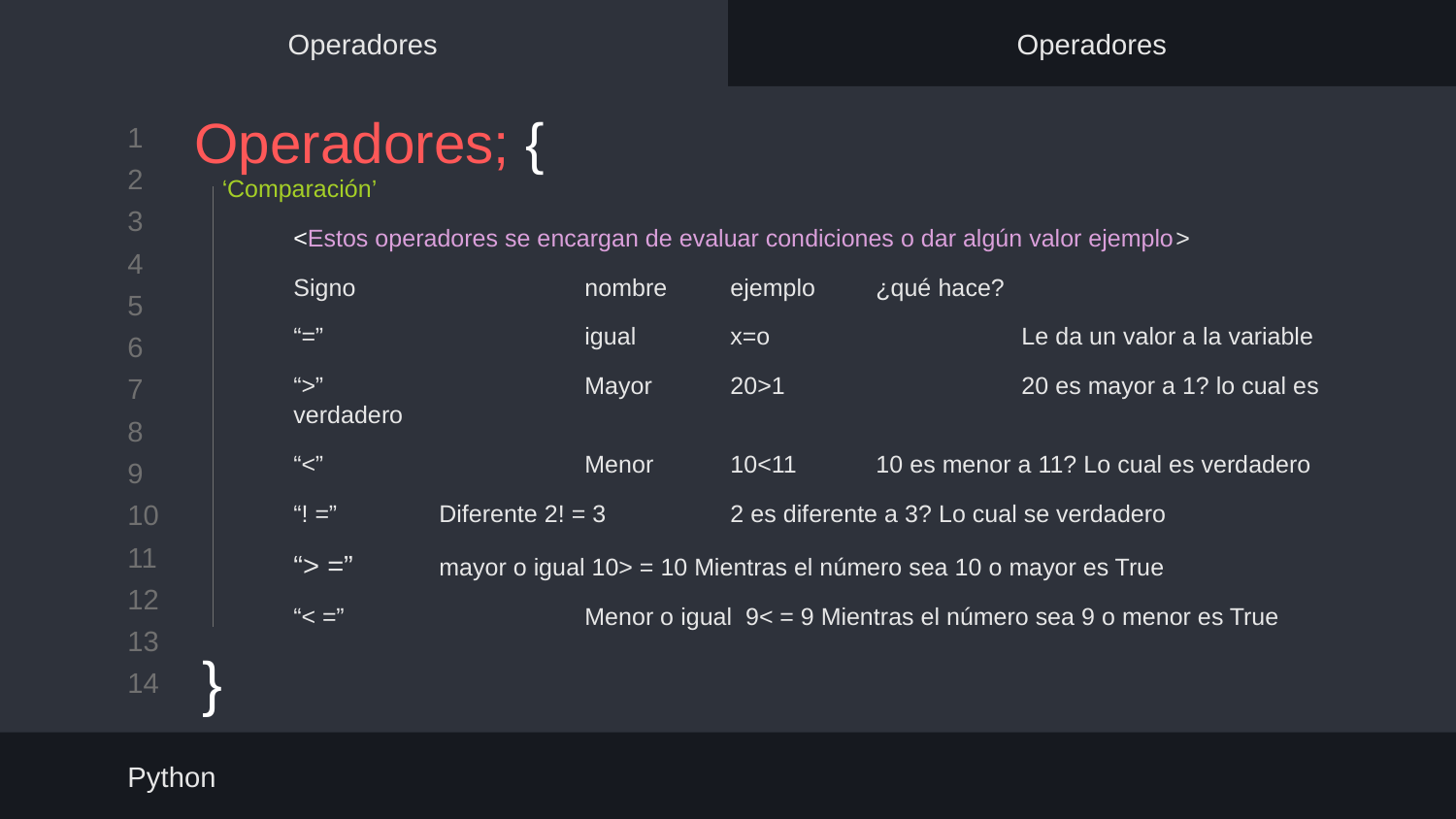

Operadores
Operadores
# Operadores; {
}
‘Comparación’
<Estos operadores se encargan de evaluar condiciones o dar algún valor ejemplo>
Signo		nombre	ejemplo	¿qué hace?
“=”		igual	x=o 		Le da un valor a la variable
“>”		Mayor	20>1		20 es mayor a 1? lo cual es verdadero
“<”		Menor	10<11	10 es menor a 11? Lo cual es verdadero
“! =”	Diferente 2! = 3	2 es diferente a 3? Lo cual se verdadero
“> =”	mayor o igual 10> = 10 Mientras el número sea 10 o mayor es True
“< =”		Menor o igual  9< = 9 Mientras el número sea 9 o menor es True

Python